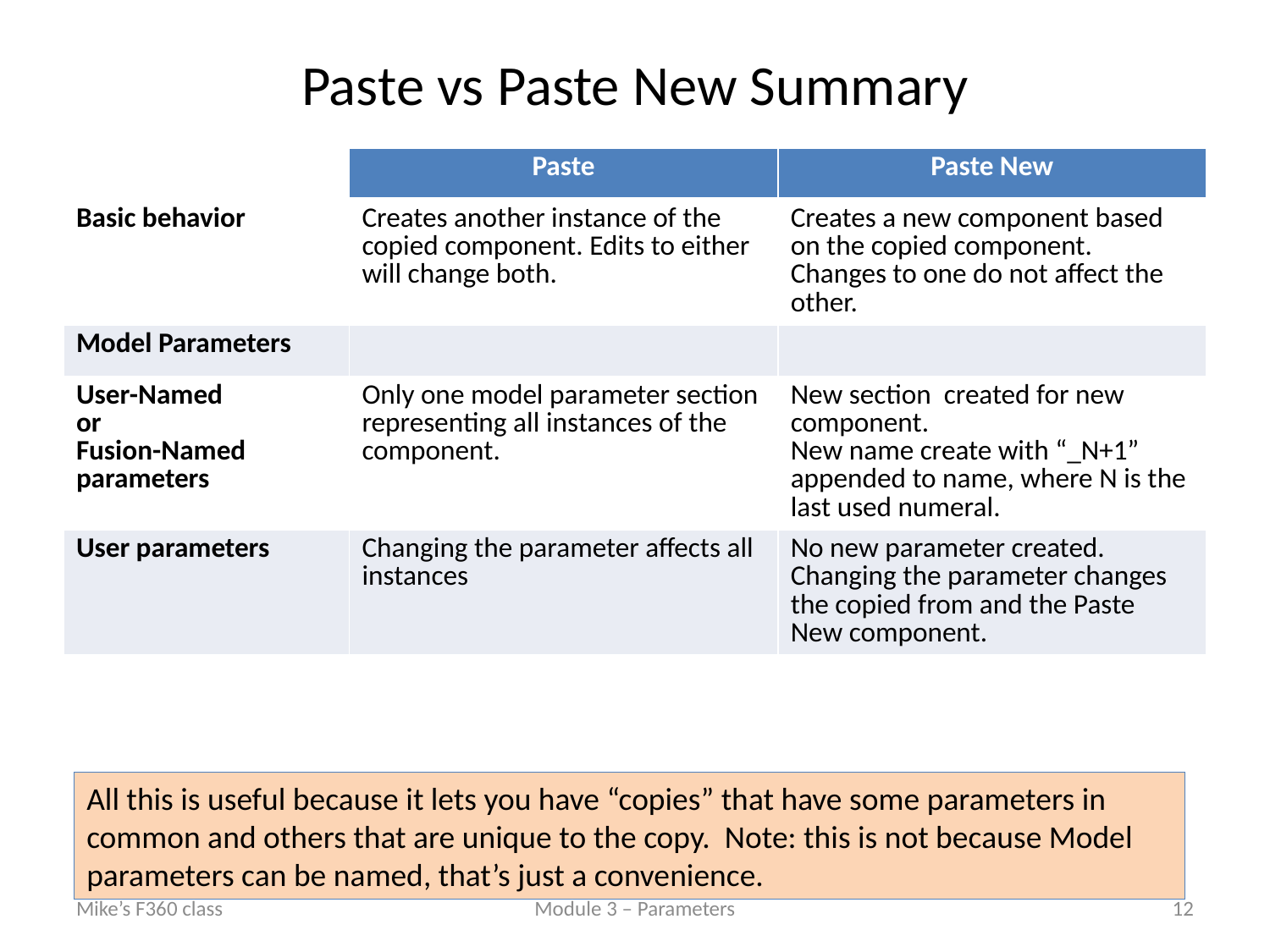

# Paste vs Paste New Summary
|  | Paste | Paste New |
| --- | --- | --- |
| Basic behavior | Creates another instance of the copied component. Edits to either will change both. | Creates a new component based on the copied component. Changes to one do not affect the other. |
| Model Parameters |  |  |
| User-Named or Fusion-Named parameters | Only one model parameter section representing all instances of the component. | New section created for new component. New name create with “\_N+1” appended to name, where N is the last used numeral. |
| User parameters | Changing the parameter affects all instances | No new parameter created. Changing the parameter changes the copied from and the Paste New component. |
All this is useful because it lets you have “copies” that have some parameters in common and others that are unique to the copy.  Note: this is not because Model parameters can be named, that’s just a convenience.
Mike’s F360 class
Module 3 – Parameters
12